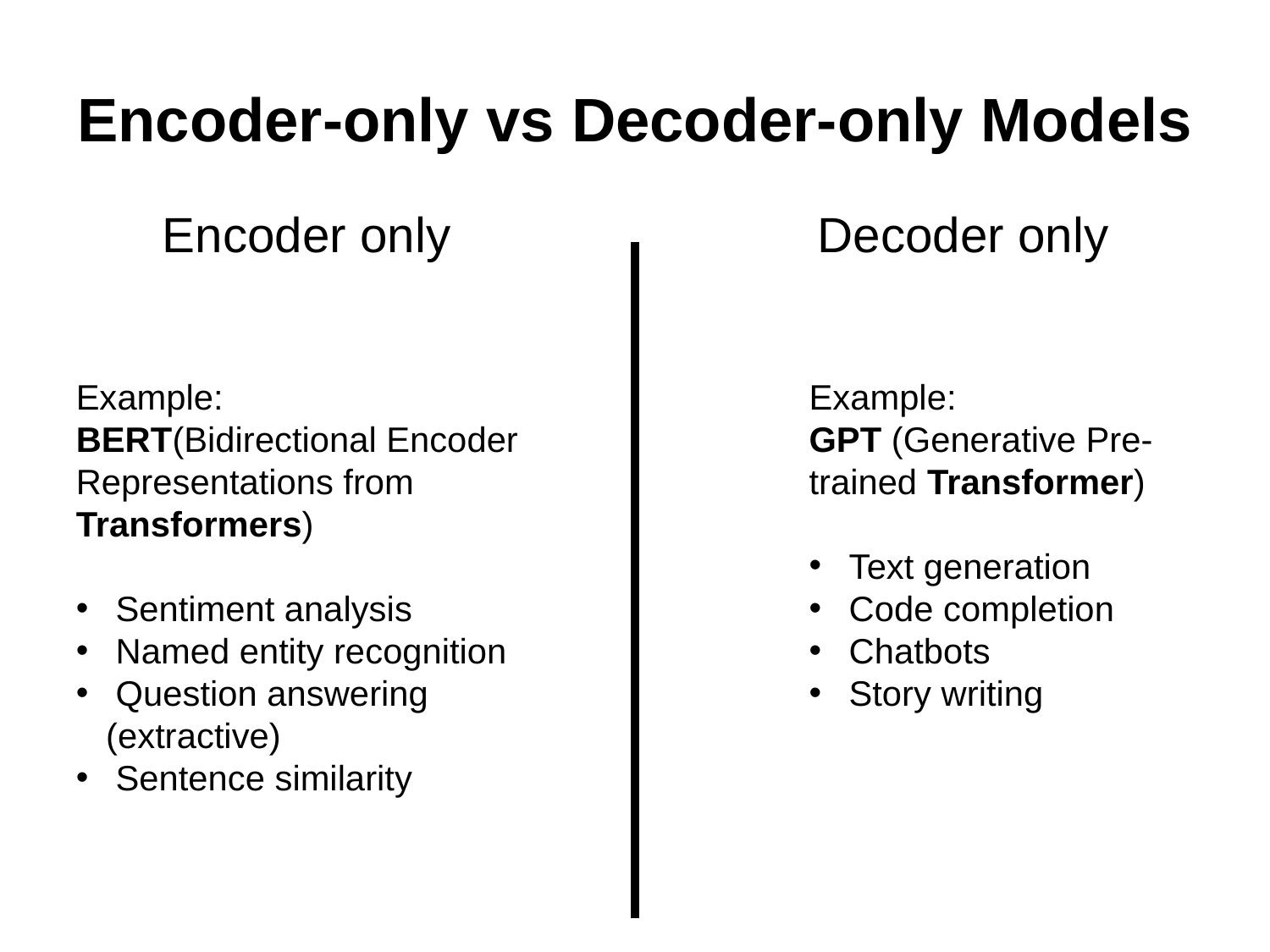

# Encoder-only vs Decoder-only Models
Encoder only
Decoder only
Example:
BERT(Bidirectional Encoder Representations from Transformers)

 Sentiment analysis
 Named entity recognition
 Question answering (extractive)
 Sentence similarity
Example:
GPT (Generative Pre-trained Transformer)

 Text generation
 Code completion
 Chatbots
 Story writing